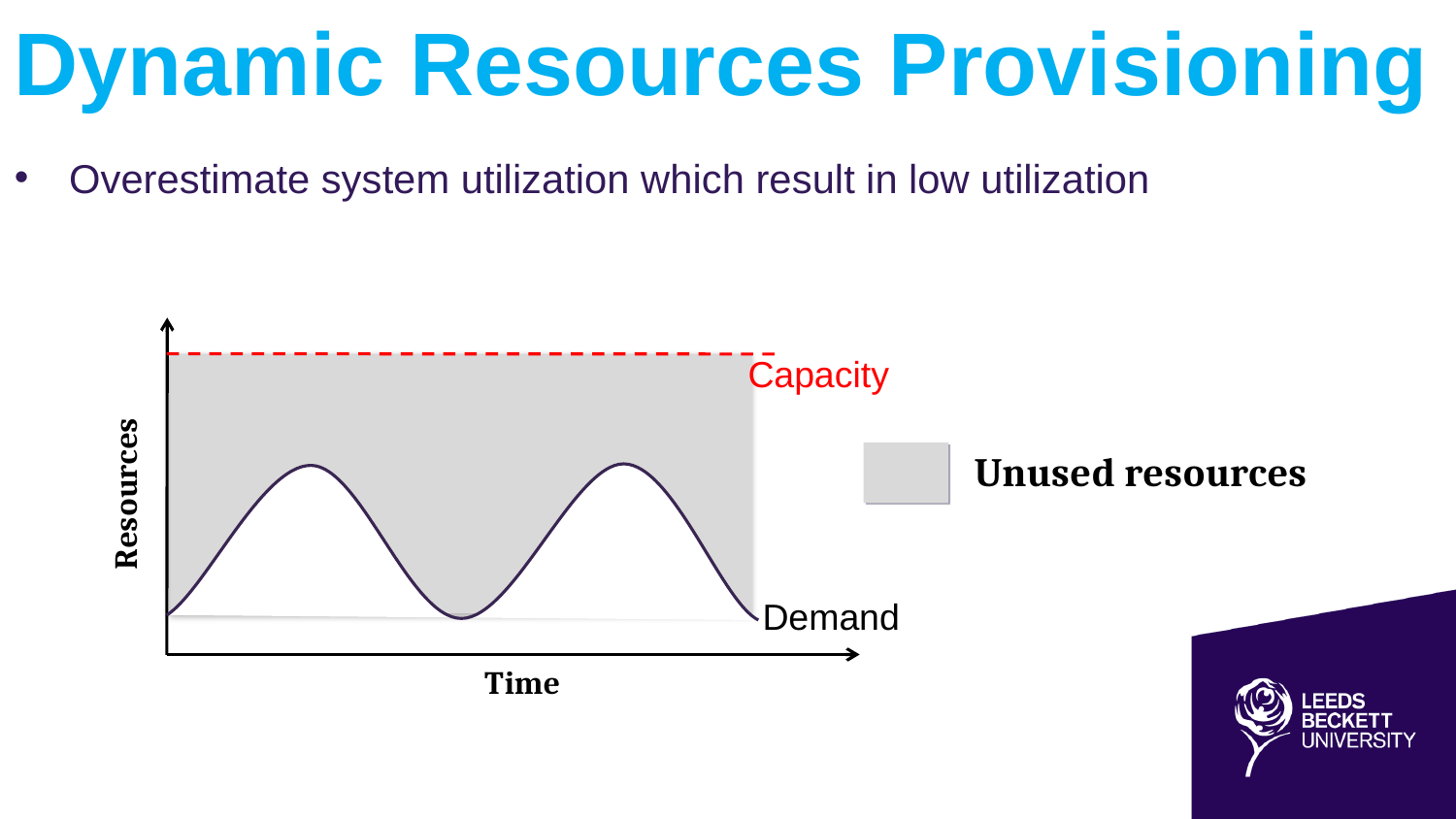

# Dynamic Resources Provisioning
Overestimate system utilization which result in low utilization
Capacity
Resources

Demand
Time

Unused resources